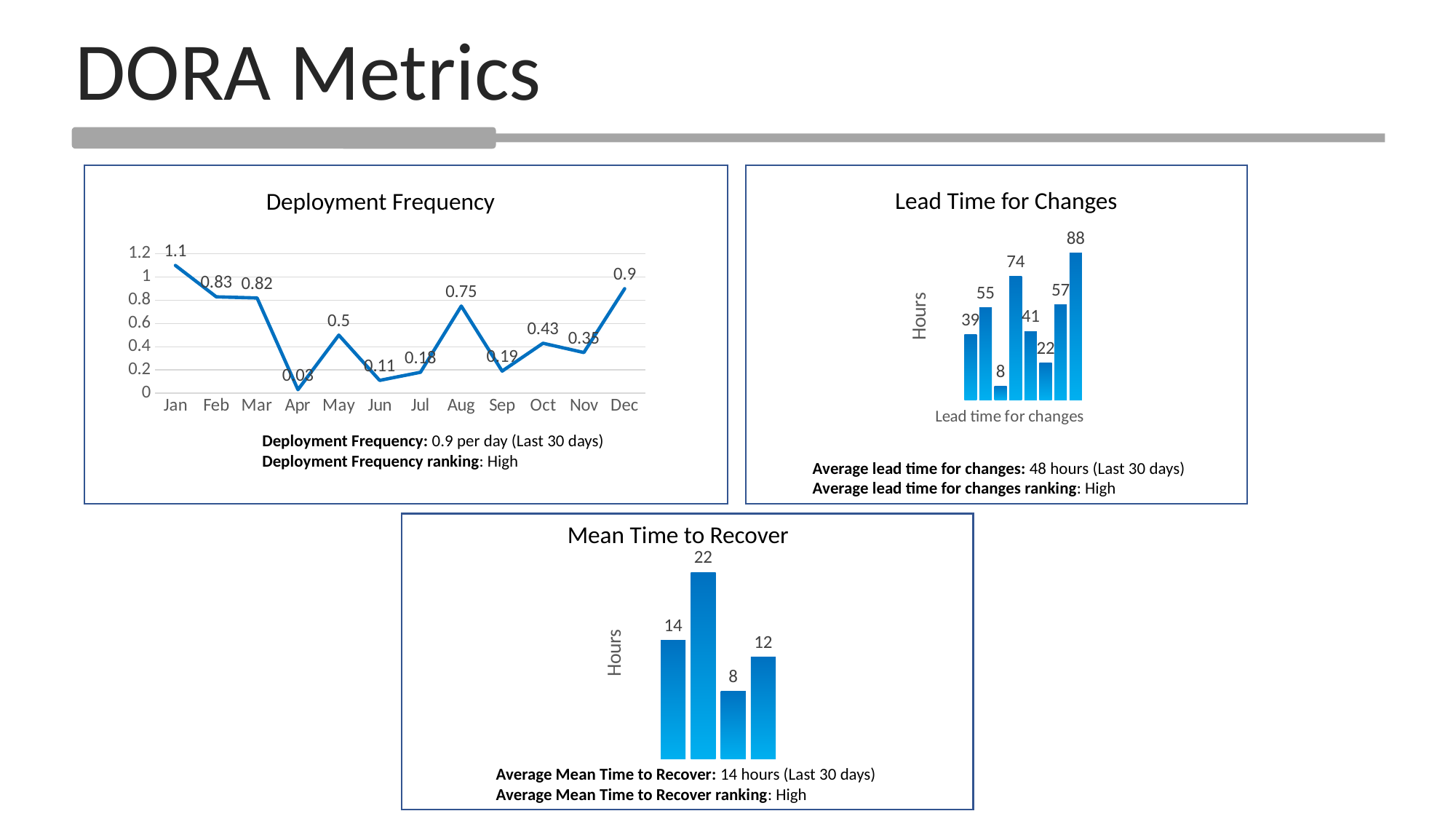

DORA Metrics

Deployment Frequency

### Chart

| Category | Deployment Frequency |
|---|---|
| Jan | 1.1 |
| Feb | 0.83 |
| Mar | 0.82 |
| Apr | 0.03 |
| May | 0.5 |
| Jun | 0.11 |
| Jul | 0.18 |
| Aug | 0.75 |
| Sep | 0.19 |
| Oct | 0.43 |
| Nov | 0.35 |
| Dec | 0.9 |
Deployment Frequency: 0.9 per day (Last 30 days)
Deployment Frequency ranking: High

Lead Time for Changes

### Chart

| Category | Series 1 |
|---|---|
| Category 1 | 39.0 |
| Category 2 | 55.0 |
| Category 3 | 8.0 |
| Category 4 | 74.0 |
| Category 5 | 41.0 |
| Category 6 | 22.0 |
| Category 7 | 57.0 |
| Category 8 | 88.0 |
Average lead time for changes: 48 hours (Last 30 days)
Average lead time for changes ranking: High

Mean Time to Recover

### Chart

| Category | Series 1 |
|---|---|
| Category 1 | 14.0 |
| Category 2 | 22.0 |
| Category 3 | 8.0 |
| Category 4 | 12.0 |
Average Mean Time to Recover: 14 hours (Last 30 days)
Average Mean Time to Recover ranking: High